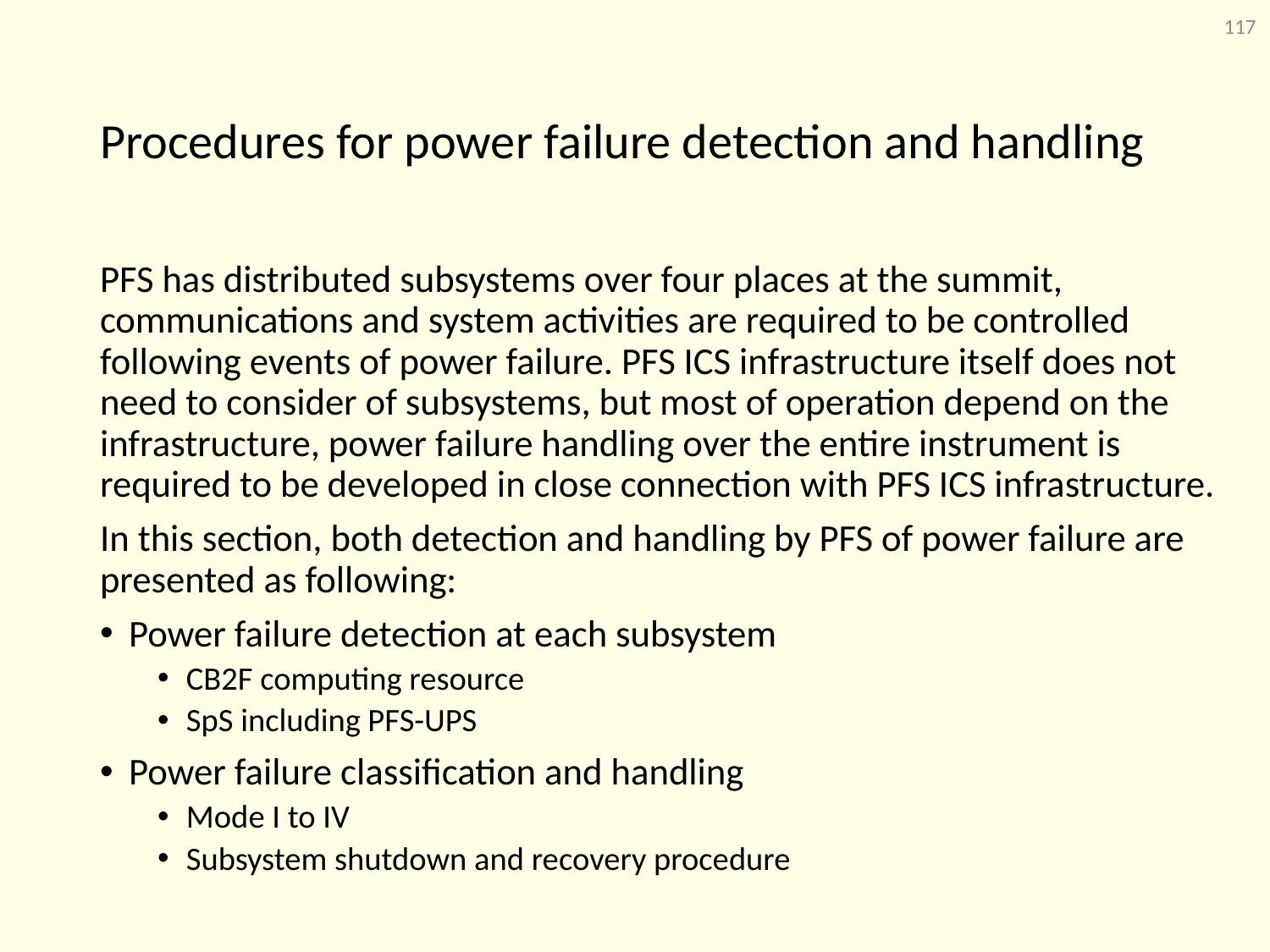

117
# Procedures for power failure detection and handling
PFS has distributed subsystems over four places at the summit, communications and system activities are required to be controlled following events of power failure. PFS ICS infrastructure itself does not need to consider of subsystems, but most of operation depend on the infrastructure, power failure handling over the entire instrument is required to be developed in close connection with PFS ICS infrastructure.
In this section, both detection and handling by PFS of power failure are presented as following:
Power failure detection at each subsystem
CB2F computing resource
SpS including PFS-UPS
Power failure classification and handling
Mode I to IV
Subsystem shutdown and recovery procedure